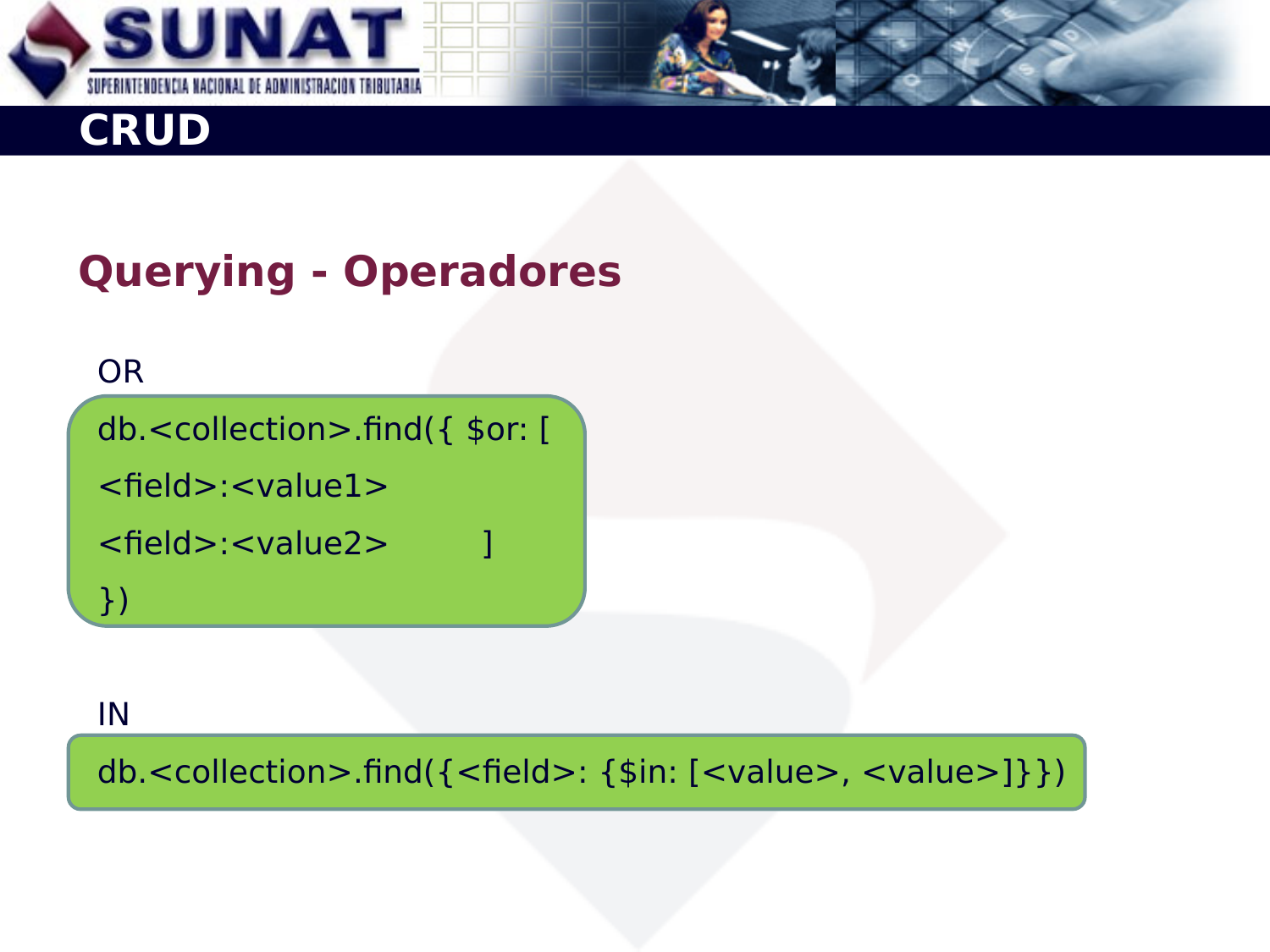

CRUD
Querying - Operadores
OR
db.<collection>.find({ $or: [
<field>:<value1>
<field>:<value2>         ]
})

IN
db.<collection>.find({<field>: {$in: [<value>, <value>]}})